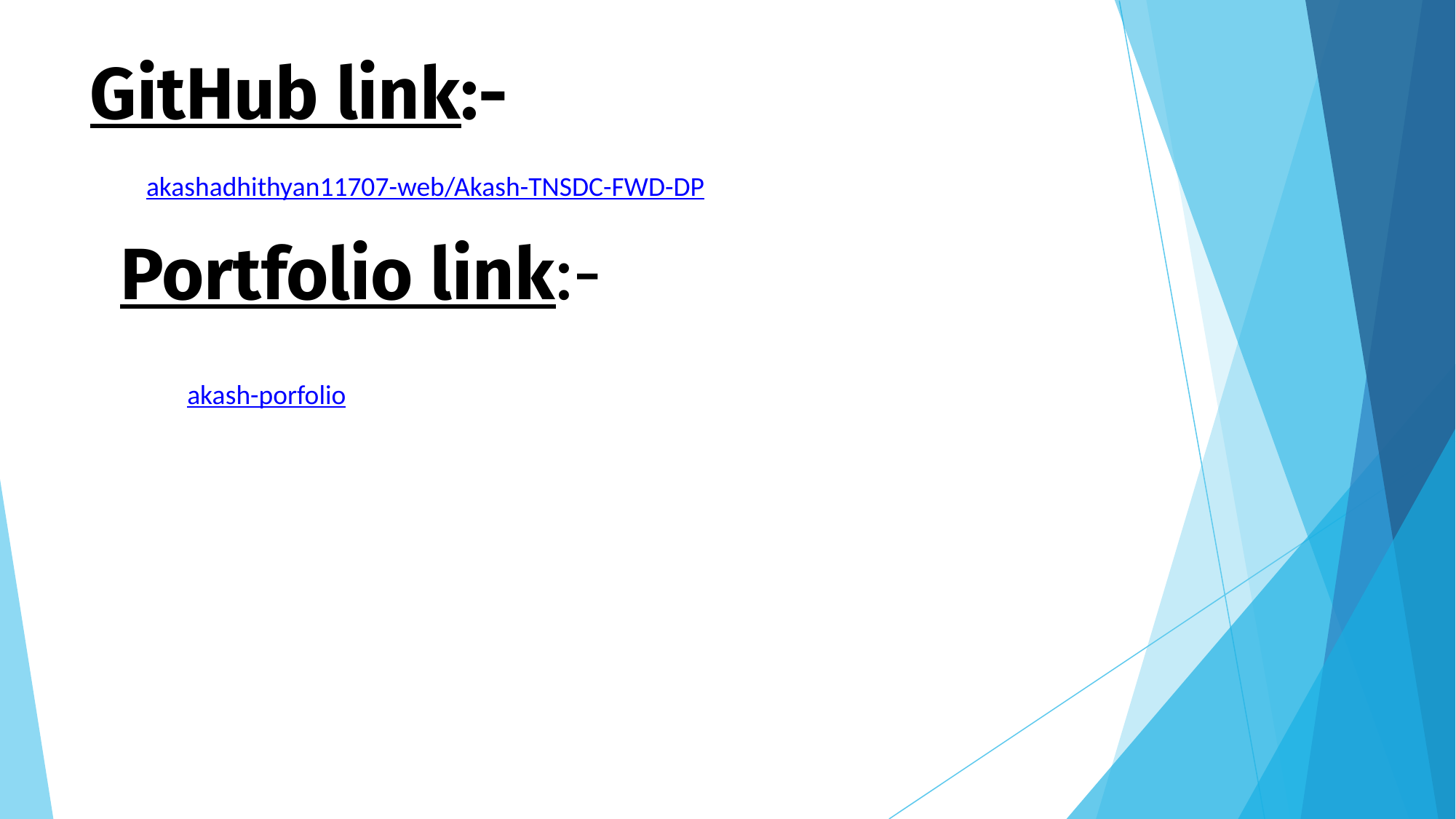

# GitHub link:-
akashadhithyan11707-web/Akash-TNSDC-FWD-DP
Portfolio link:-
akash-porfolio